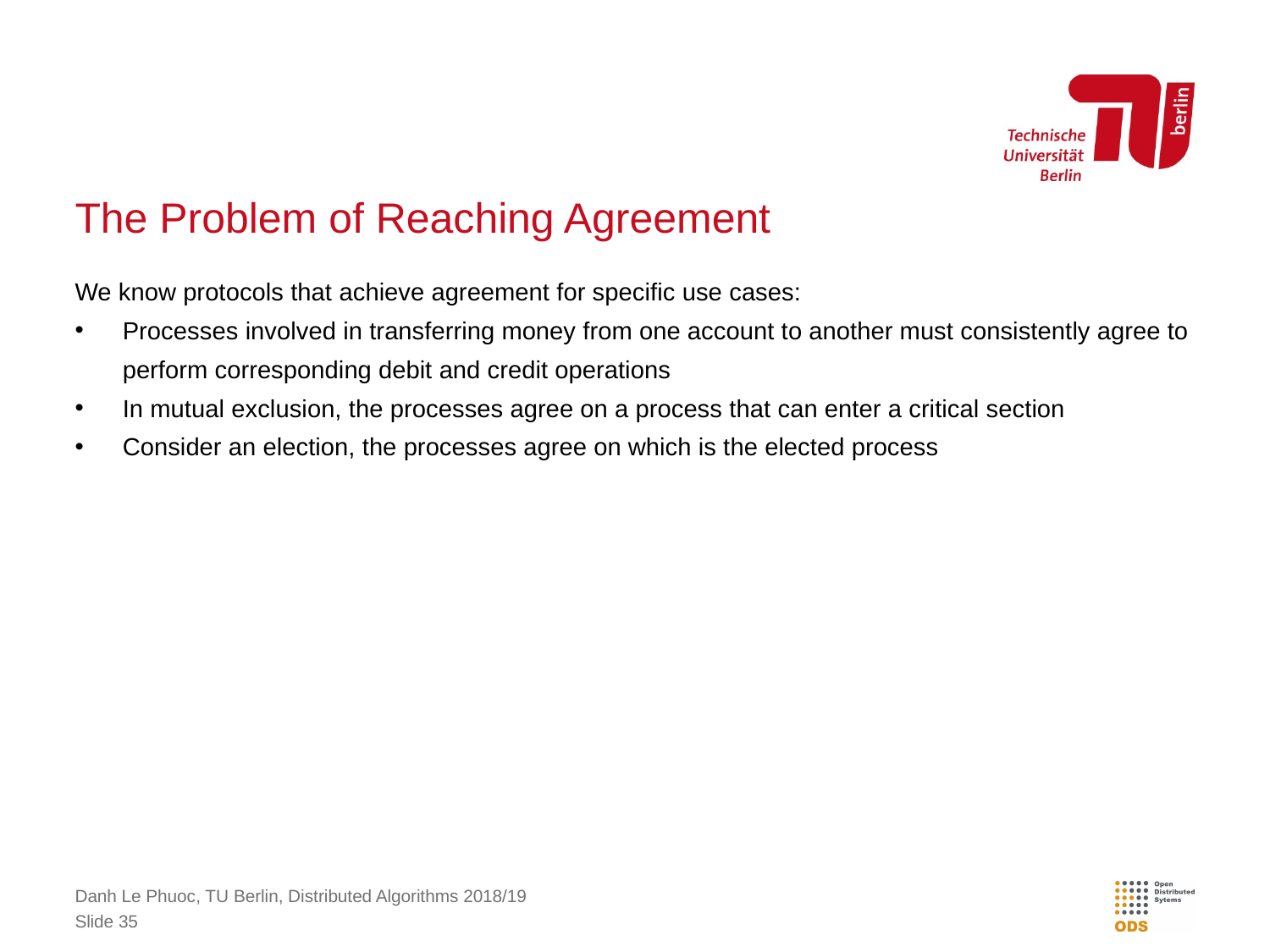

# The Problem of Reaching Agreement
We know protocols that achieve agreement for specific use cases:
Processes involved in transferring money from one account to another must consistently agree to perform corresponding debit and credit operations
In mutual exclusion, the processes agree on a process that can enter a critical section
Consider an election, the processes agree on which is the elected process

Danh Le Phuoc, TU Berlin, Distributed Algorithms 2018/19
Slide 35